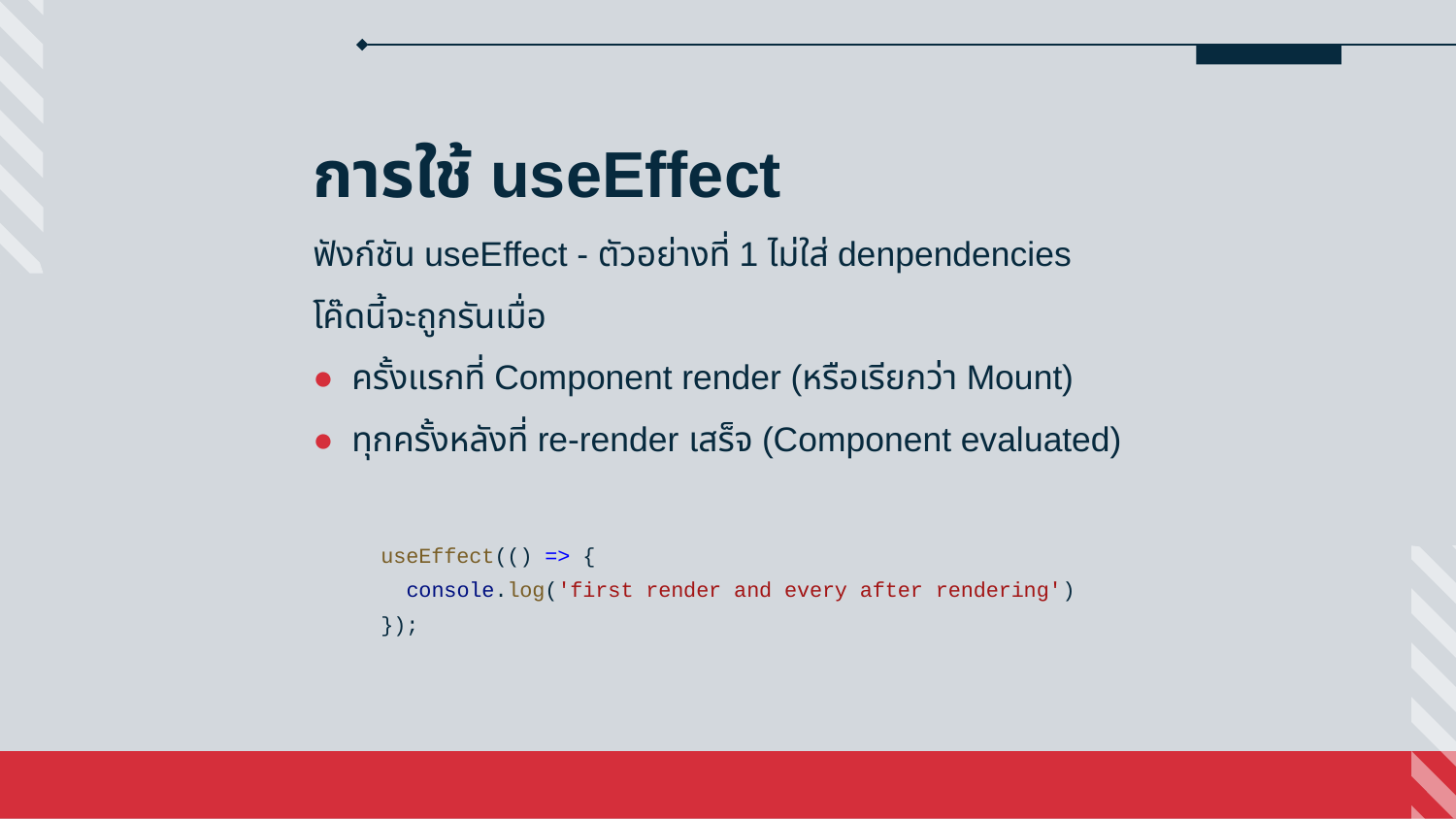

การใช้ useEffect
ฟังก์ชัน useEffect - ตัวอย่างที่ 1 ไม่ใส่ denpendencies
โค๊ดนี้จะถูกรันเมื่อ
●  ครั้งแรกที่ Component render (หรือเรียกว่า Mount)
●  ทุกครั้งหลังที่ re-render เสร็จ (Component evaluated)

  useEffect(() => {
    console.log('first render and every after rendering')
  });